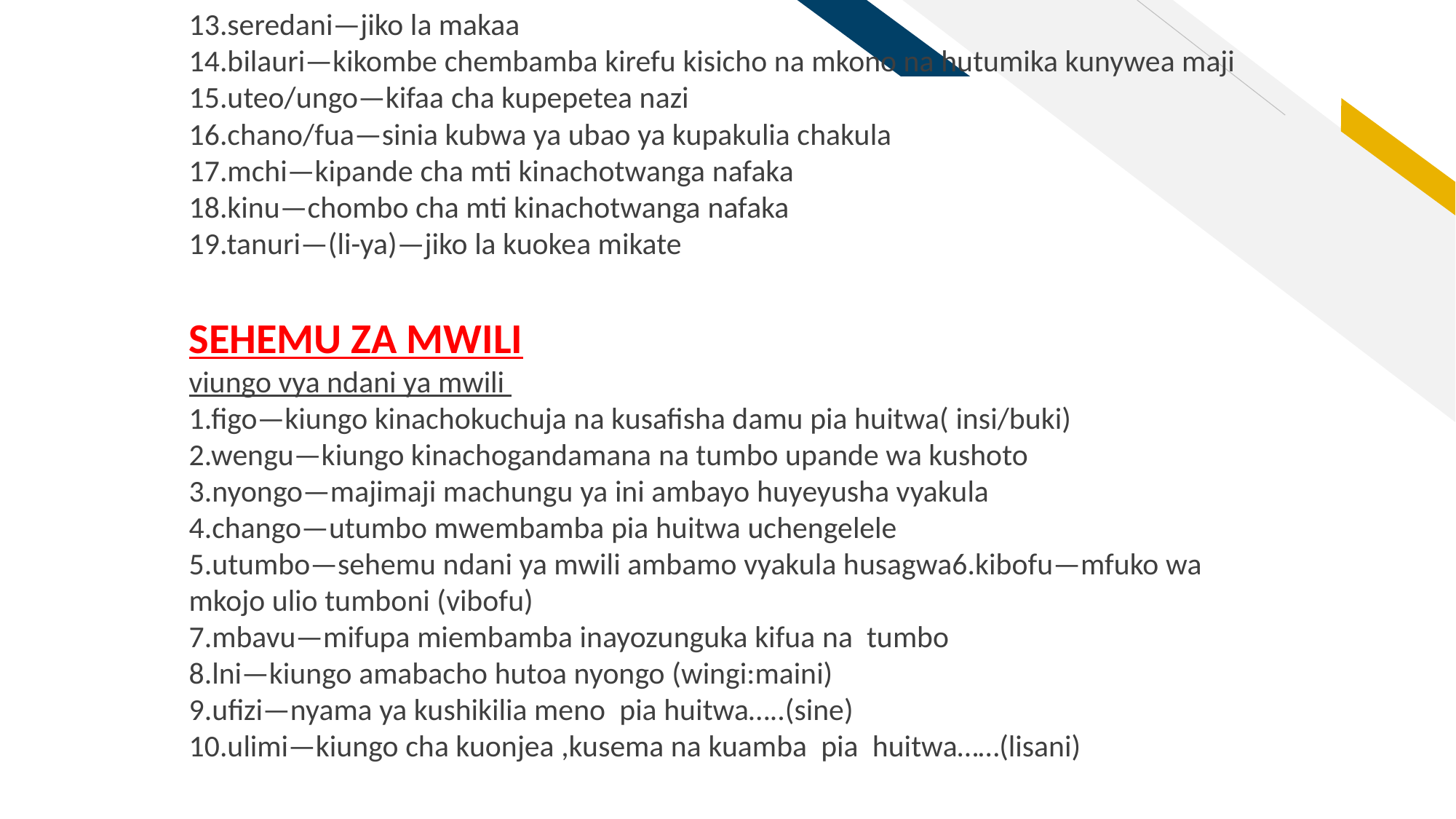

13.seredani—jiko la makaa
14.bilauri—kikombe chembamba kirefu kisicho na mkono na hutumika kunywea maji
15.uteo/ungo—kifaa cha kupepetea nazi
16.chano/fua—sinia kubwa ya ubao ya kupakulia chakula
17.mchi—kipande cha mti kinachotwanga nafaka
18.kinu—chombo cha mti kinachotwanga nafaka
19.tanuri—(li-ya)—jiko la kuokea mikate

SEHEMU ZA MWILI
viungo vya ndani ya mwili
1.figo—kiungo kinachokuchuja na kusafisha damu pia huitwa( insi/buki)
2.wengu—kiungo kinachogandamana na tumbo upande wa kushoto
3.nyongo—majimaji machungu ya ini ambayo huyeyusha vyakula
4.chango—utumbo mwembamba pia huitwa uchengelele
5.utumbo—sehemu ndani ya mwili ambamo vyakula husagwa6.kibofu—mfuko wa mkojo ulio tumboni (vibofu)
7.mbavu—mifupa miembamba inayozunguka kifua na  tumbo
8.lni—kiungo amabacho hutoa nyongo (wingi:maini)
9.ufizi—nyama ya kushikilia meno  pia huitwa…..(sine)
10.ulimi—kiungo cha kuonjea ,kusema na kuamba  pia  huitwa……(lisani)